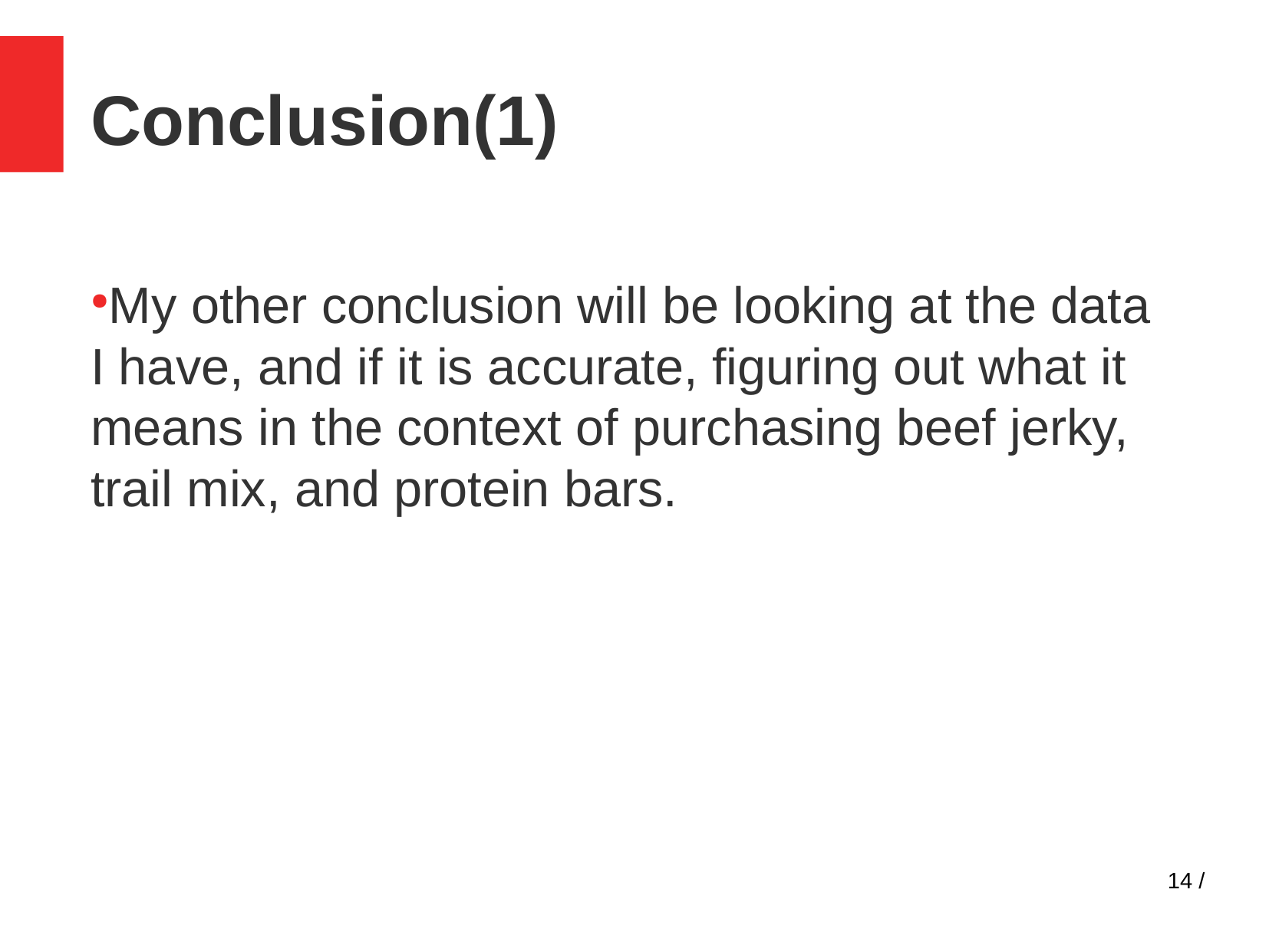

Conclusion(1)
My other conclusion will be looking at the data I have, and if it is accurate, figuring out what it means in the context of purchasing beef jerky, trail mix, and protein bars.
14 /